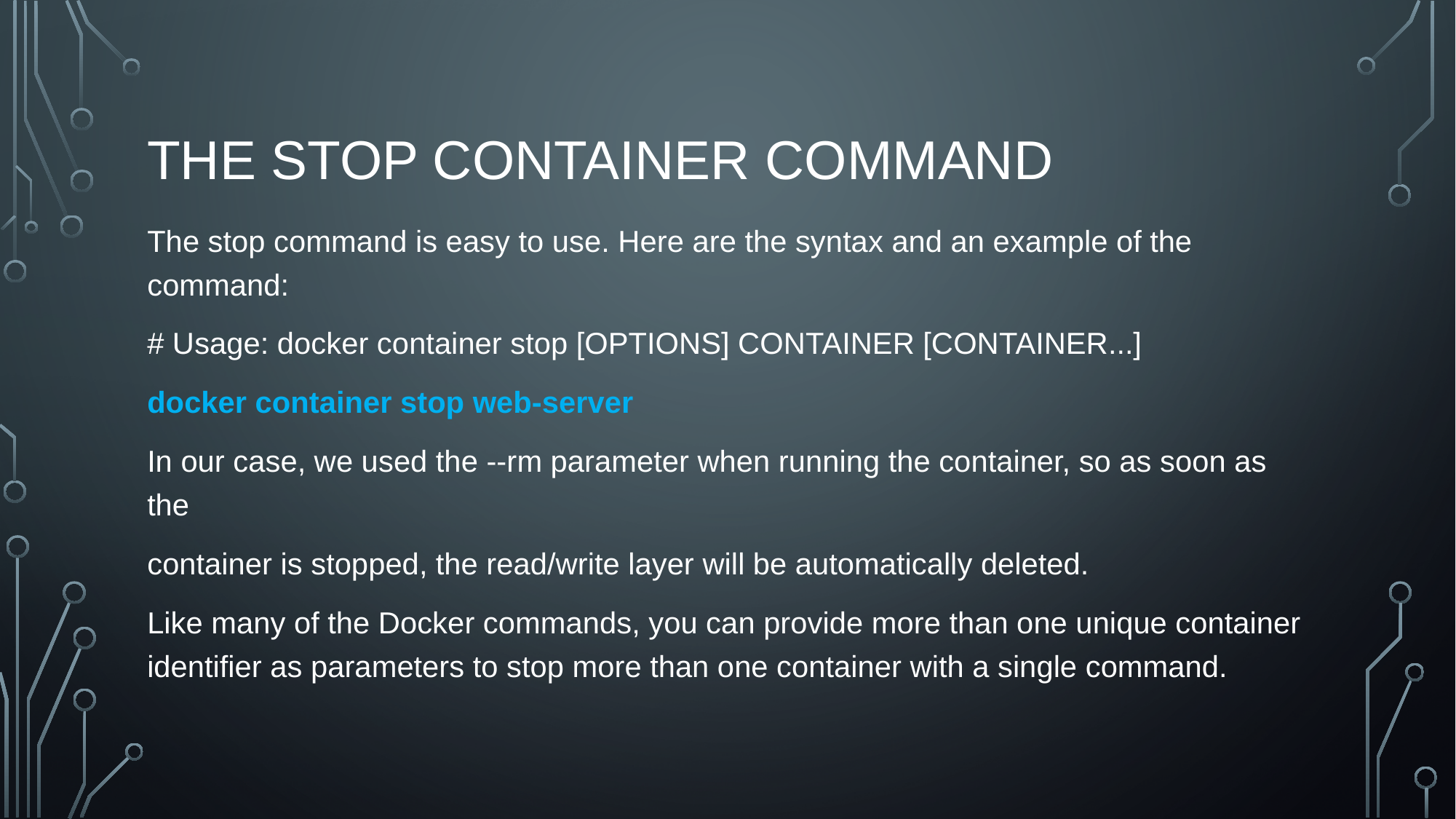

# The stop container command
The stop command is easy to use. Here are the syntax and an example of the command:
# Usage: docker container stop [OPTIONS] CONTAINER [CONTAINER...]
docker container stop web-server
In our case, we used the --rm parameter when running the container, so as soon as the
container is stopped, the read/write layer will be automatically deleted.
Like many of the Docker commands, you can provide more than one unique container identifier as parameters to stop more than one container with a single command.